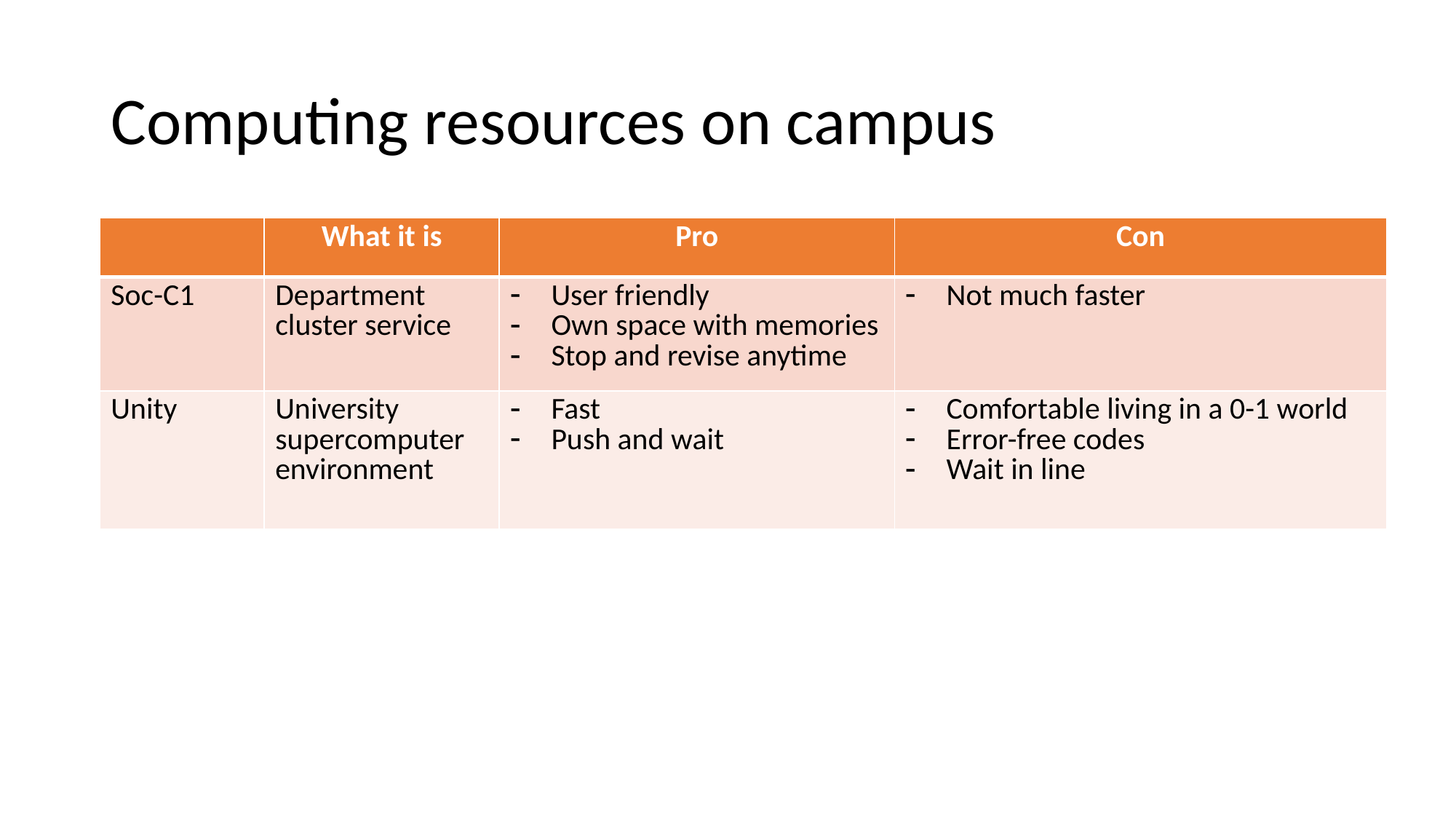

# Computing resources on campus
|  | What it is | Pro | Con |
| --- | --- | --- | --- |
| Soc-C1 | Department cluster service | User friendly Own space with memories Stop and revise anytime | Not much faster |
| Unity | University supercomputer environment | Fast Push and wait | Comfortable living in a 0-1 world Error-free codes Wait in line |